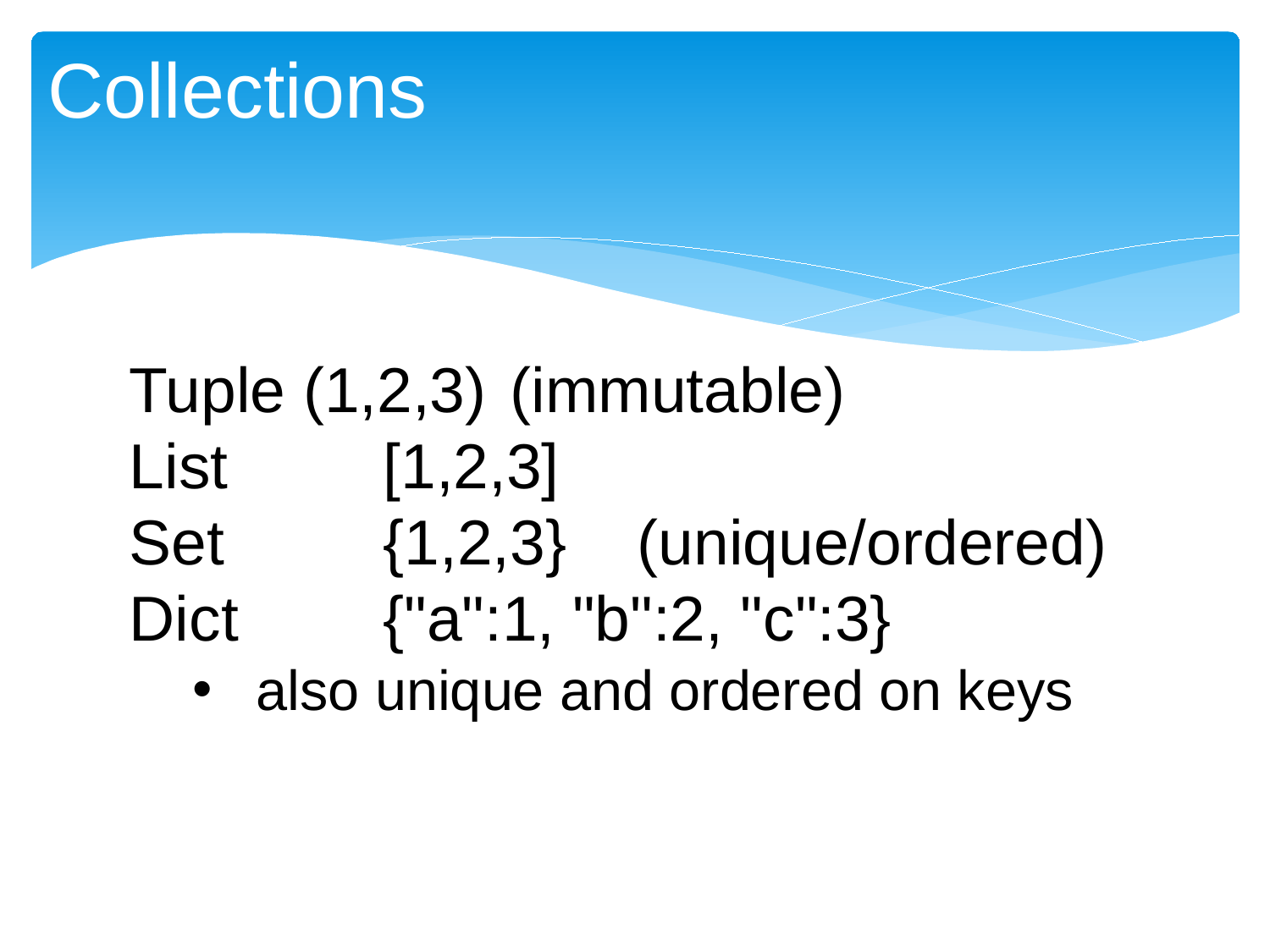

# Collections
Tuple (1,2,3)	(immutable)
List		[1,2,3]
Set		{1,2,3}	(unique/ordered)
Dict		{"a":1, "b":2, "c":3}
also unique and ordered on keys